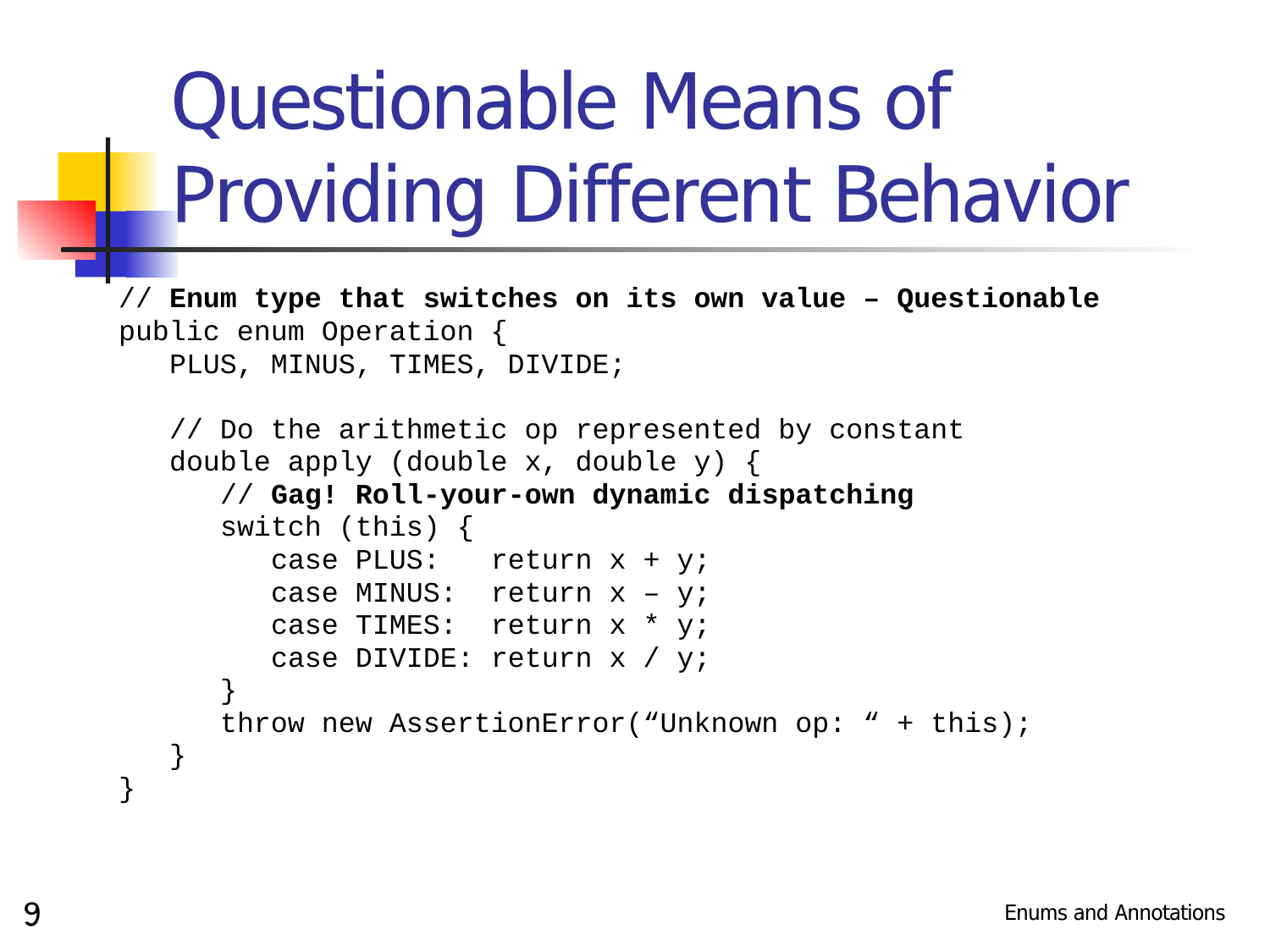

# Questionable Means of Providing Different Behavior
// Enum type that switches on its own value – Questionable
public enum Operation {
   PLUS, MINUS, TIMES, DIVIDE;

   // Do the arithmetic op represented by constant
   double apply (double x, double y) {
      // Gag! Roll-your-own dynamic dispatching
      switch (this) {
         case PLUS:   return x + y;
         case MINUS:  return x – y;
         case TIMES:  return x * y;
         case DIVIDE: return x / y;
      }
      throw new AssertionError(“Unknown op: “ + this);
   }
}